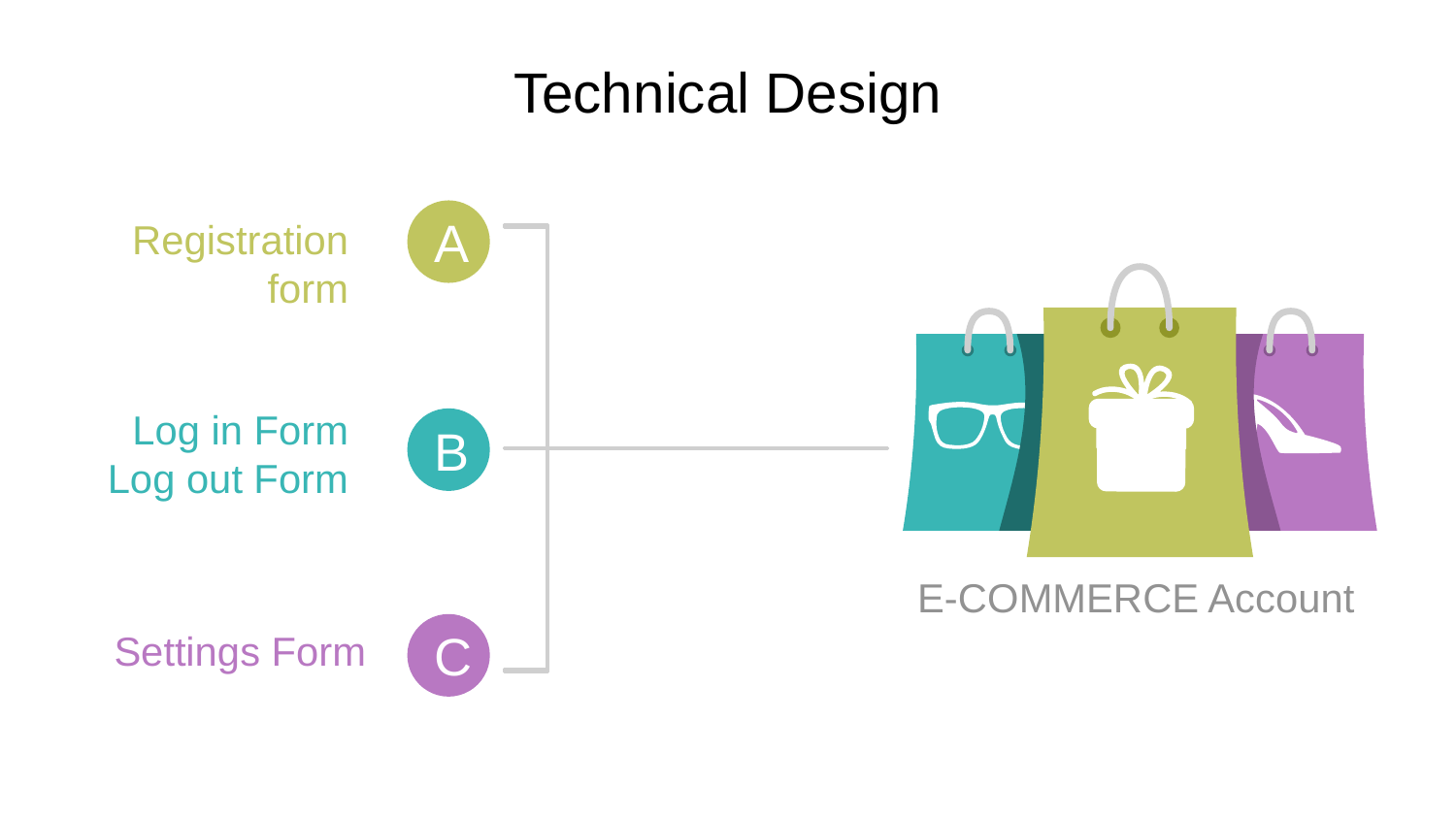

# Technical Design
A
B
C
Registration form

Log in Form
Log out Form

E-COMMERCE Account
Settings Form